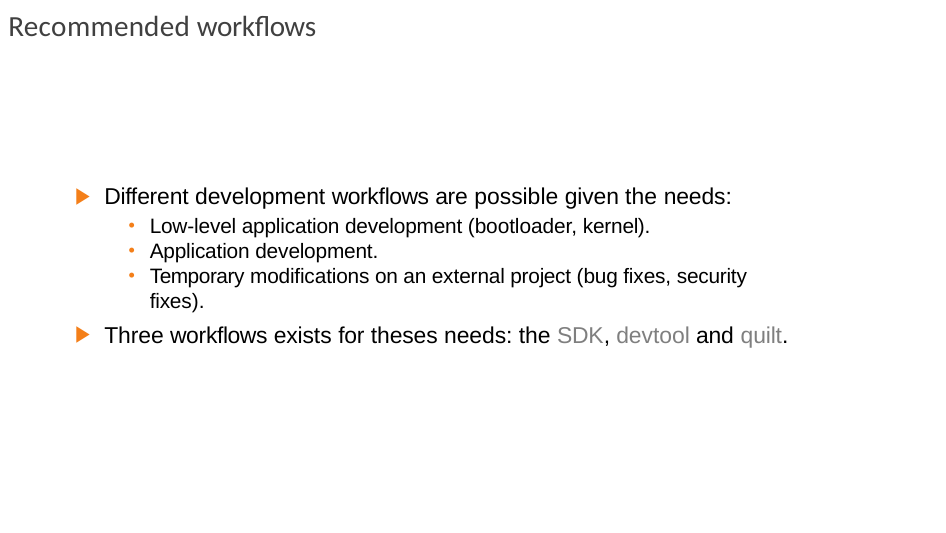

# Recommended workflows
Different development workflows are possible given the needs:
Low-level application development (bootloader, kernel).
Application development.
Temporary modifications on an external project (bug fixes, security fixes).
Three workflows exists for theses needs: the SDK, devtool and quilt.
228/300
Remake by Mao Huynh